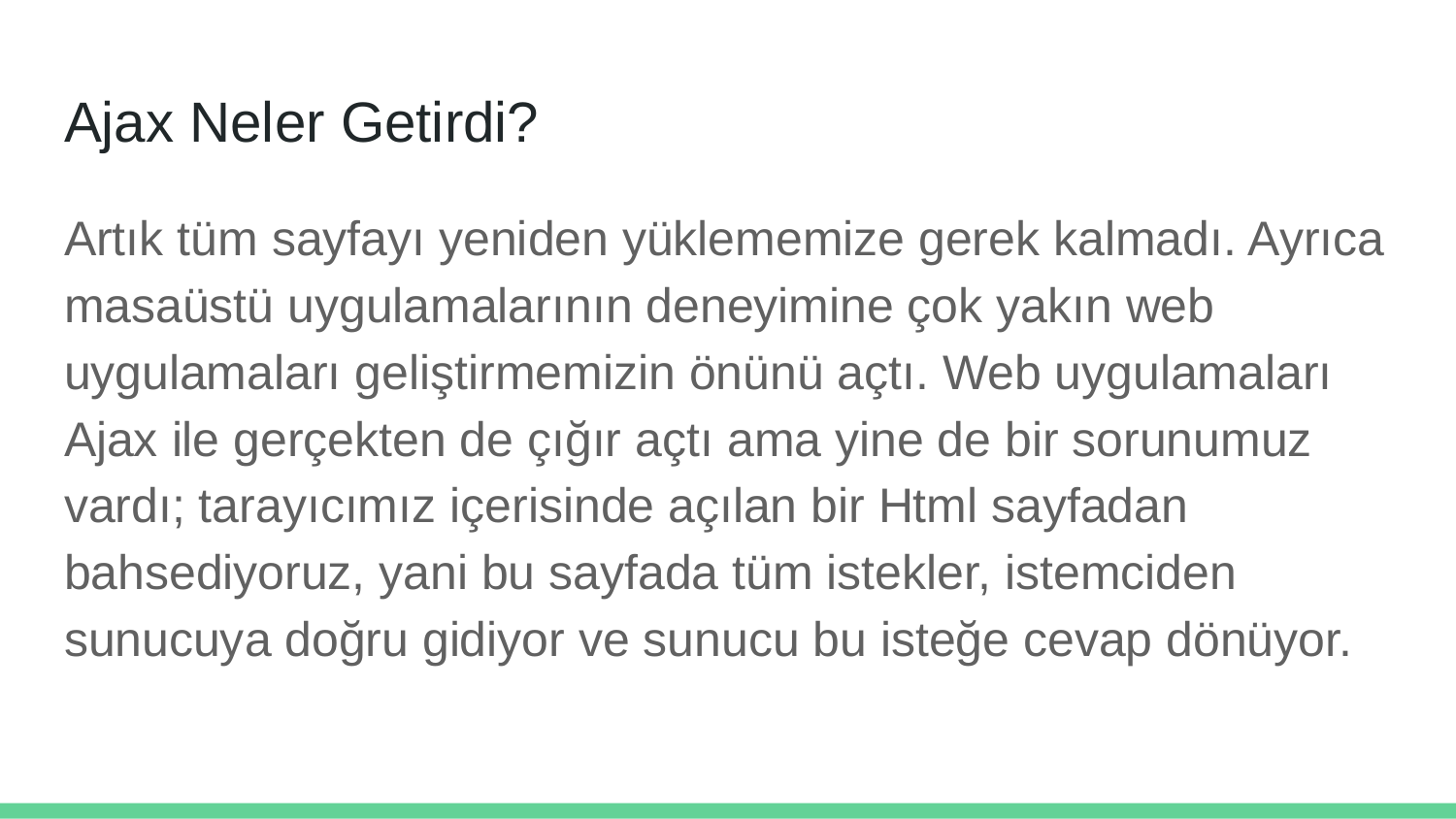

# Ajax Neler Getirdi?
Artık tüm sayfayı yeniden yüklememize gerek kalmadı. Ayrıca masaüstü uygulamalarının deneyimine çok yakın web uygulamaları geliştirmemizin önünü açtı. Web uygulamaları Ajax ile gerçekten de çığır açtı ama yine de bir sorunumuz vardı; tarayıcımız içerisinde açılan bir Html sayfadan bahsediyoruz, yani bu sayfada tüm istekler, istemciden sunucuya doğru gidiyor ve sunucu bu isteğe cevap dönüyor.